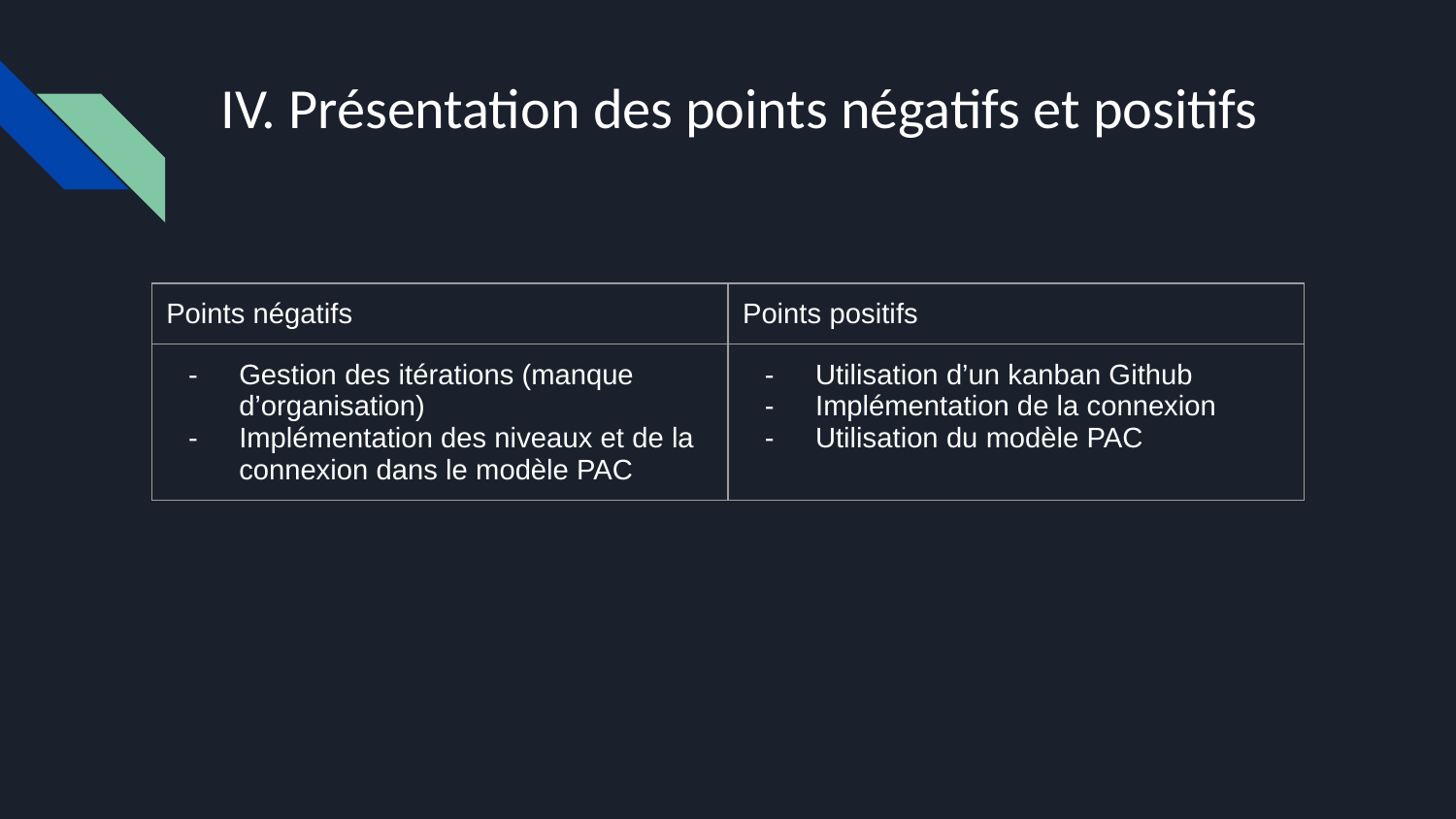

# IV. Présentation des points négatifs et positifs
| Points négatifs | Points positifs |
| --- | --- |
| Gestion des itérations (manque d’organisation) Implémentation des niveaux et de la connexion dans le modèle PAC | Utilisation d’un kanban Github Implémentation de la connexion Utilisation du modèle PAC |